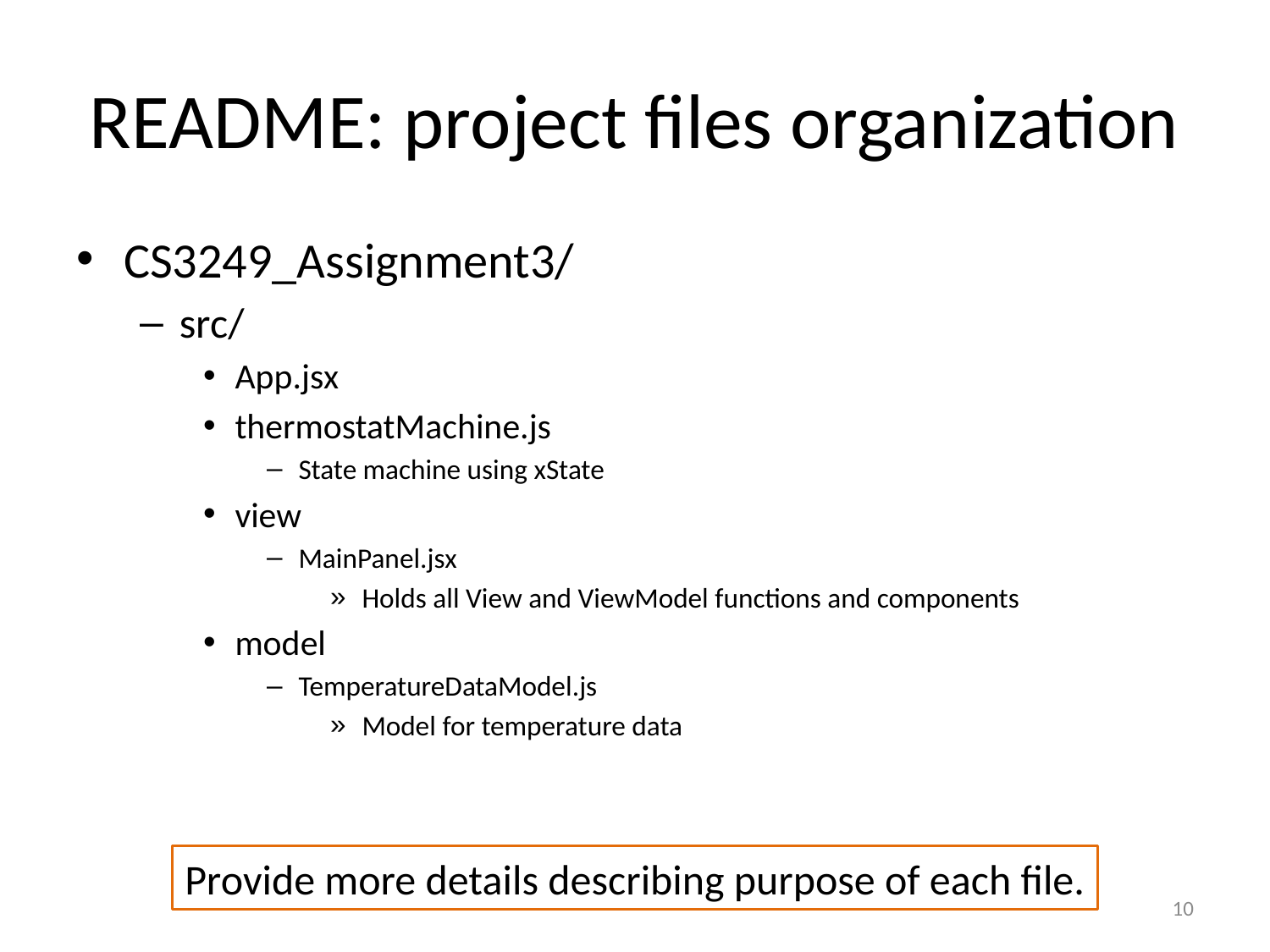

# README: project files organization
CS3249_Assignment3/
src/
App.jsx
thermostatMachine.js
State machine using xState
view
MainPanel.jsx
Holds all View and ViewModel functions and components
model
TemperatureDataModel.js
Model for temperature data
Provide more details describing purpose of each file.
10